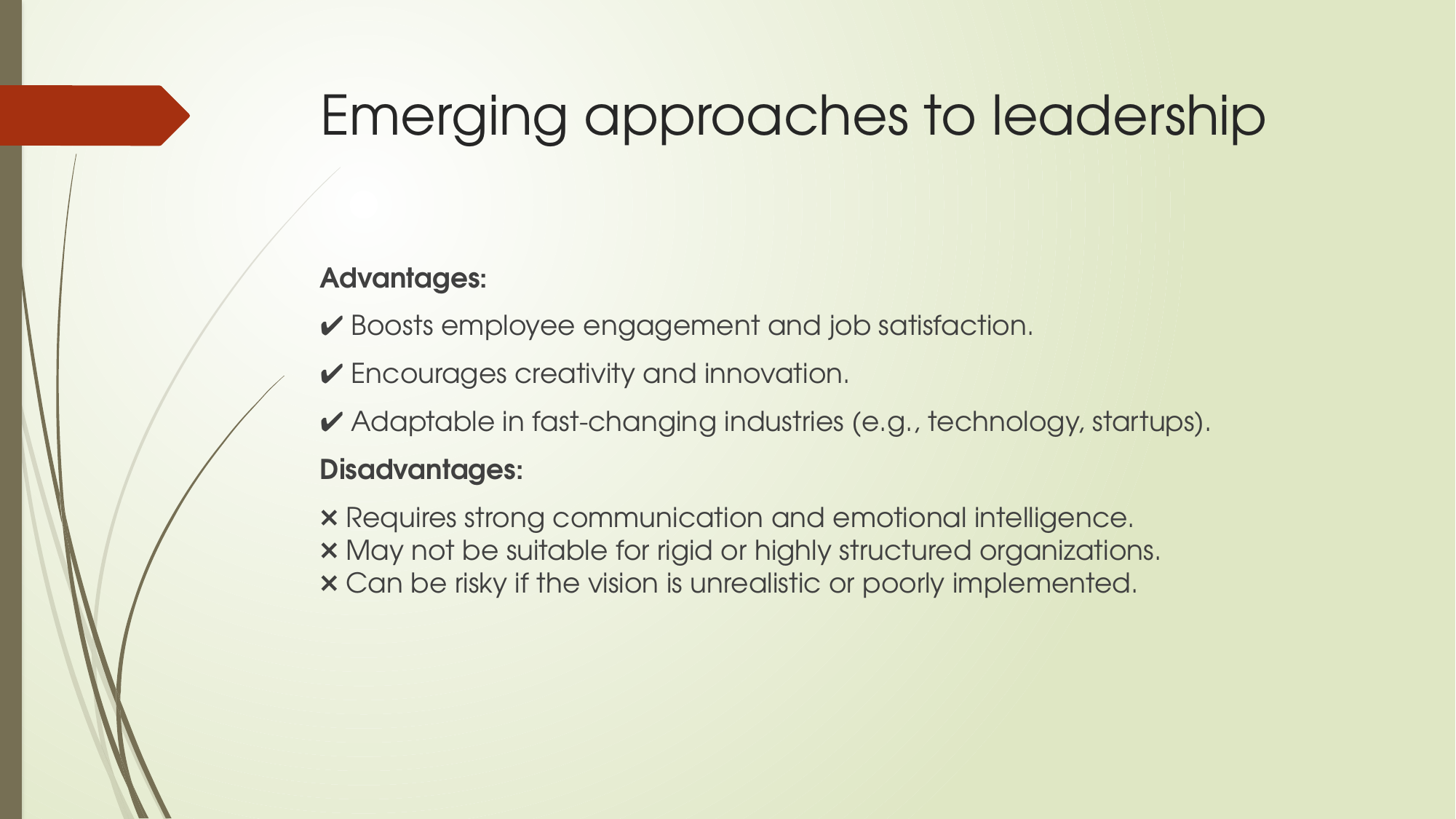

# Emerging approaches to leadership
Advantages:
✔️ Boosts employee engagement and job satisfaction.
✔️ Encourages creativity and innovation.
✔️ Adaptable in fast-changing industries (e.g., technology, startups).
Disadvantages:
❌ Requires strong communication and emotional intelligence.
❌ May not be suitable for rigid or highly structured organizations.
❌ Can be risky if the vision is unrealistic or poorly implemented.